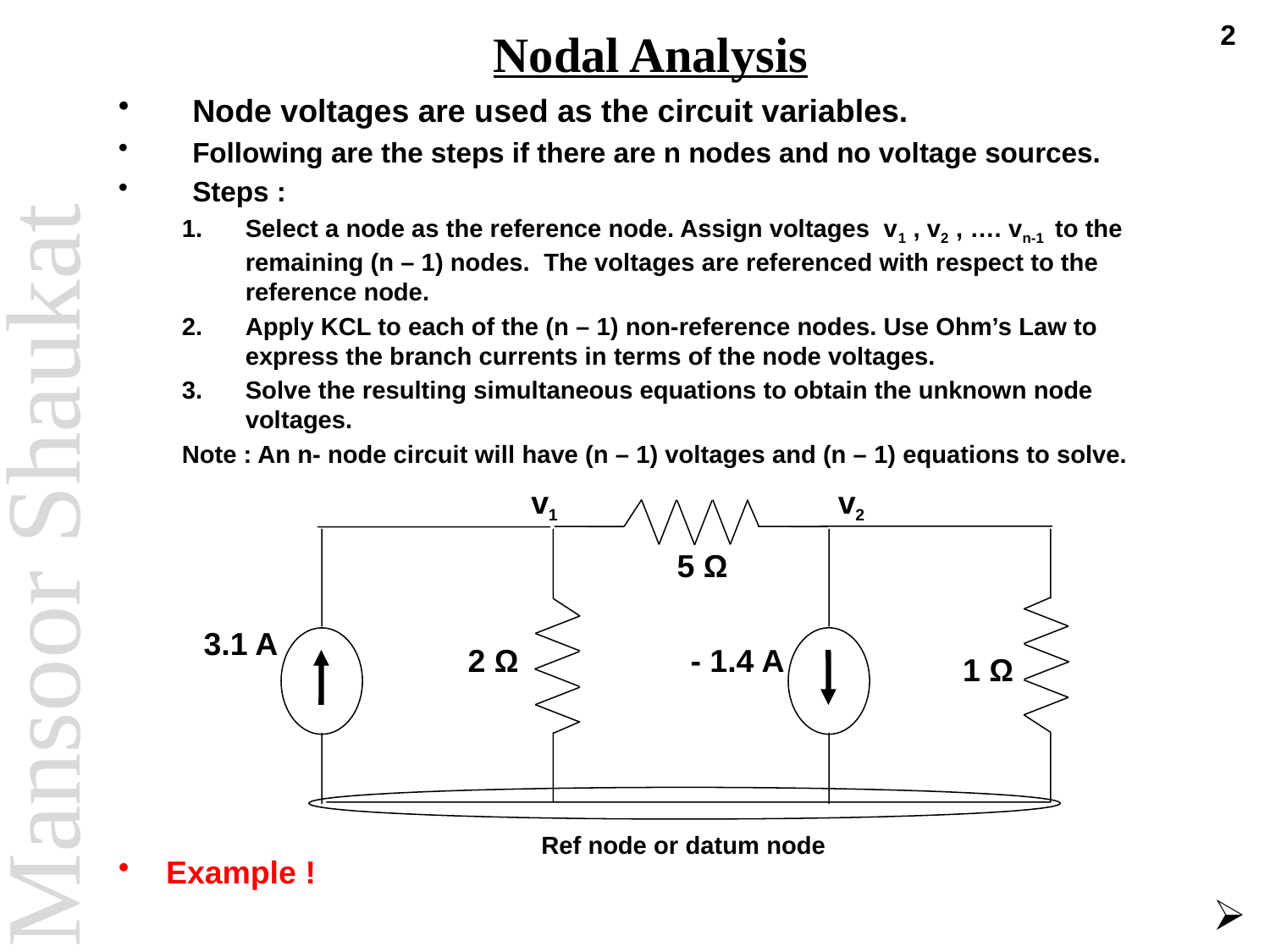

2
# Nodal Analysis
Node voltages are used as the circuit variables.
Following are the steps if there are n nodes and no voltage sources.
Steps :
Select a node as the reference node. Assign voltages  v1 , v2 , …. vn-1  to the remaining (n – 1) nodes.  The voltages are referenced with respect to the reference node.
Apply KCL to each of the (n – 1) non-reference nodes. Use Ohm’s Law to express the branch currents in terms of the node voltages.
Solve the resulting simultaneous equations to obtain the unknown node voltages.
Note : An n- node circuit will have (n – 1) voltages and (n – 1) equations to solve.
v1
v2

5 Ω
3.1 A

2 Ω
- 1.4 A

1 Ω

Ref node or datum node
Example !